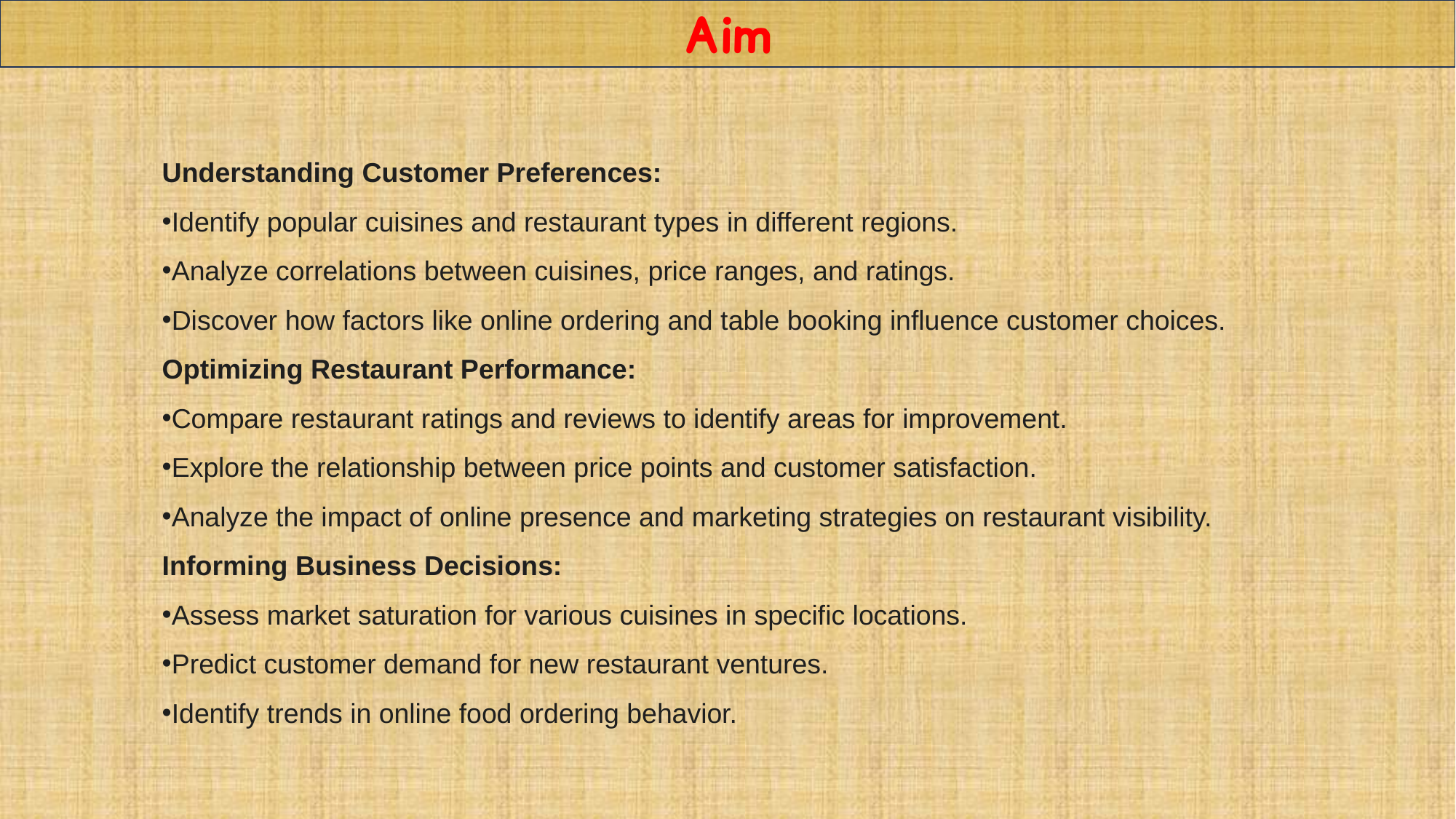

Aim
Understanding Customer Preferences:
Identify popular cuisines and restaurant types in different regions.
Analyze correlations between cuisines, price ranges, and ratings.
Discover how factors like online ordering and table booking influence customer choices.
Optimizing Restaurant Performance:
Compare restaurant ratings and reviews to identify areas for improvement.
Explore the relationship between price points and customer satisfaction.
Analyze the impact of online presence and marketing strategies on restaurant visibility.
Informing Business Decisions:
Assess market saturation for various cuisines in specific locations.
Predict customer demand for new restaurant ventures.
Identify trends in online food ordering behavior.